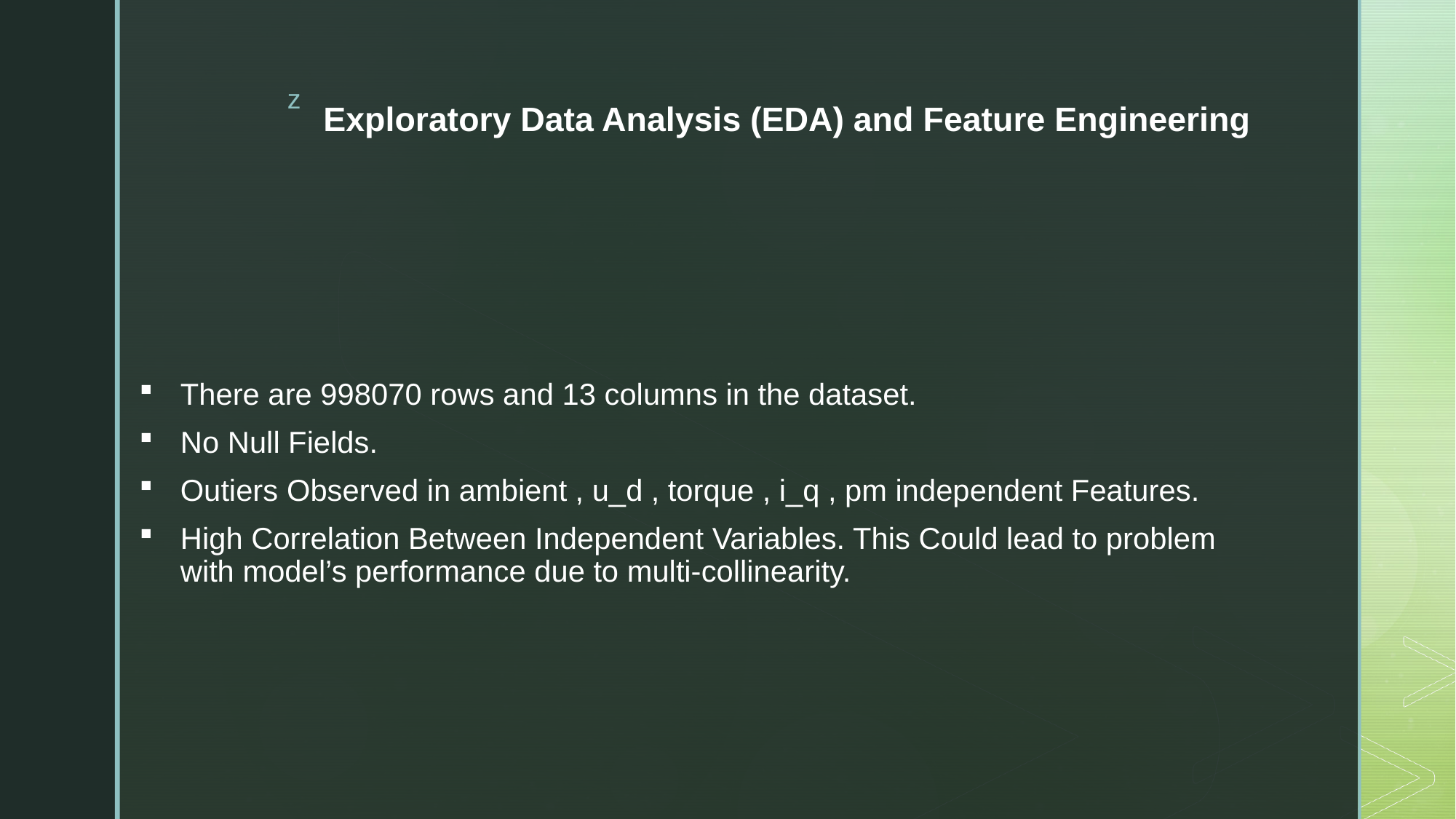

# Exploratory Data Analysis (EDA) and Feature Engineering
There are 998070 rows and 13 columns in the dataset.
No Null Fields.
Outiers Observed in ambient , u_d , torque , i_q , pm independent Features.
High Correlation Between Independent Variables. This Could lead to problem with model’s performance due to multi-collinearity.